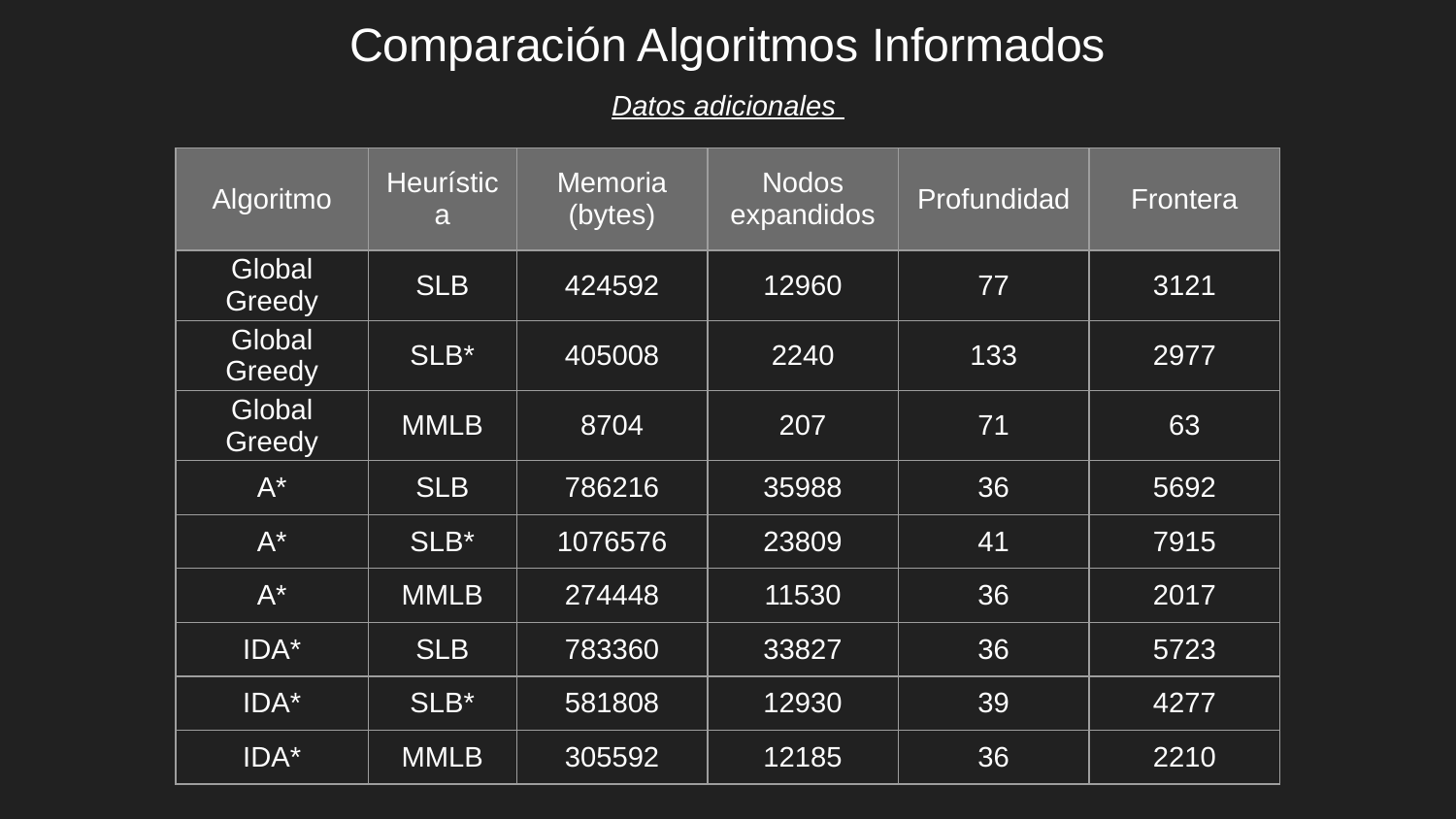

Comparación Algoritmos Informados
Datos adicionales
| Algoritmo | Heurística | Memoria (bytes) | Nodos expandidos | Profundidad | Frontera |
| --- | --- | --- | --- | --- | --- |
| Global Greedy | SLB | 424592 | 12960 | 77 | 3121 |
| Global Greedy | SLB\* | 405008 | 2240 | 133 | 2977 |
| Global Greedy | MMLB | 8704 | 207 | 71 | 63 |
| A\* | SLB | 786216 | 35988 | 36 | 5692 |
| A\* | SLB\* | 1076576 | 23809 | 41 | 7915 |
| A\* | MMLB | 274448 | 11530 | 36 | 2017 |
| IDA\* | SLB | 783360 | 33827 | 36 | 5723 |
| IDA\* | SLB\* | 581808 | 12930 | 39 | 4277 |
| IDA\* | MMLB | 305592 | 12185 | 36 | 2210 |